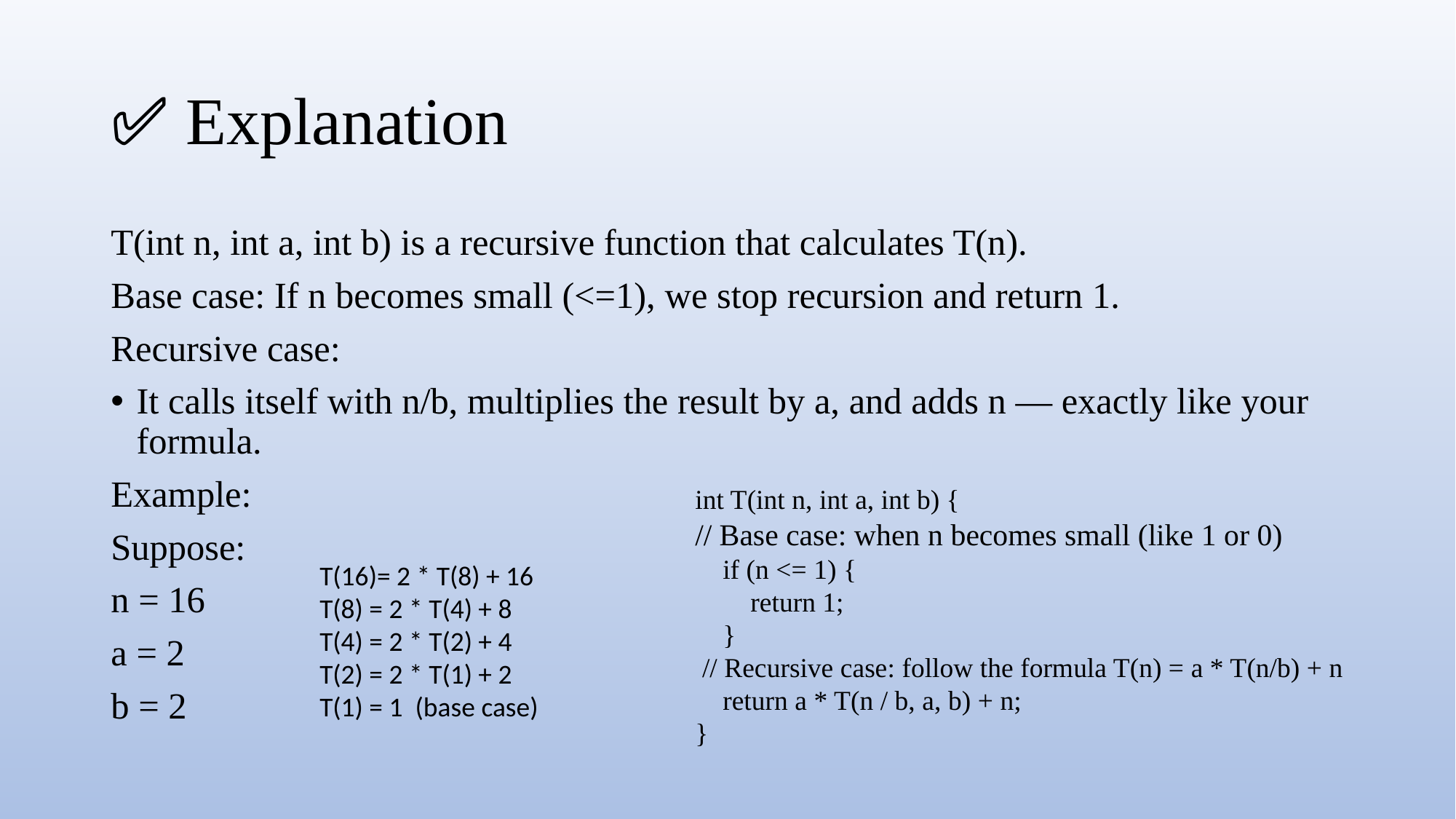

# ✅ Explanation
T(int n, int a, int b) is a recursive function that calculates T(n).
Base case: If n becomes small (<=1), we stop recursion and return 1.
Recursive case:
It calls itself with n/b, multiplies the result by a, and adds n — exactly like your formula.
Example:
Suppose:
n = 16
a = 2
b = 2
int T(int n, int a, int b) {
// Base case: when n becomes small (like 1 or 0)
    if (n <= 1) {
        return 1;
    }
 // Recursive case: follow the formula T(n) = a * T(n/b) + n
    return a * T(n / b, a, b) + n;
}

T(16)= 2 * T(8) + 16
T(8) = 2 * T(4) + 8
T(4) = 2 * T(2) + 4
T(2) = 2 * T(1) + 2
T(1) = 1  (base case)